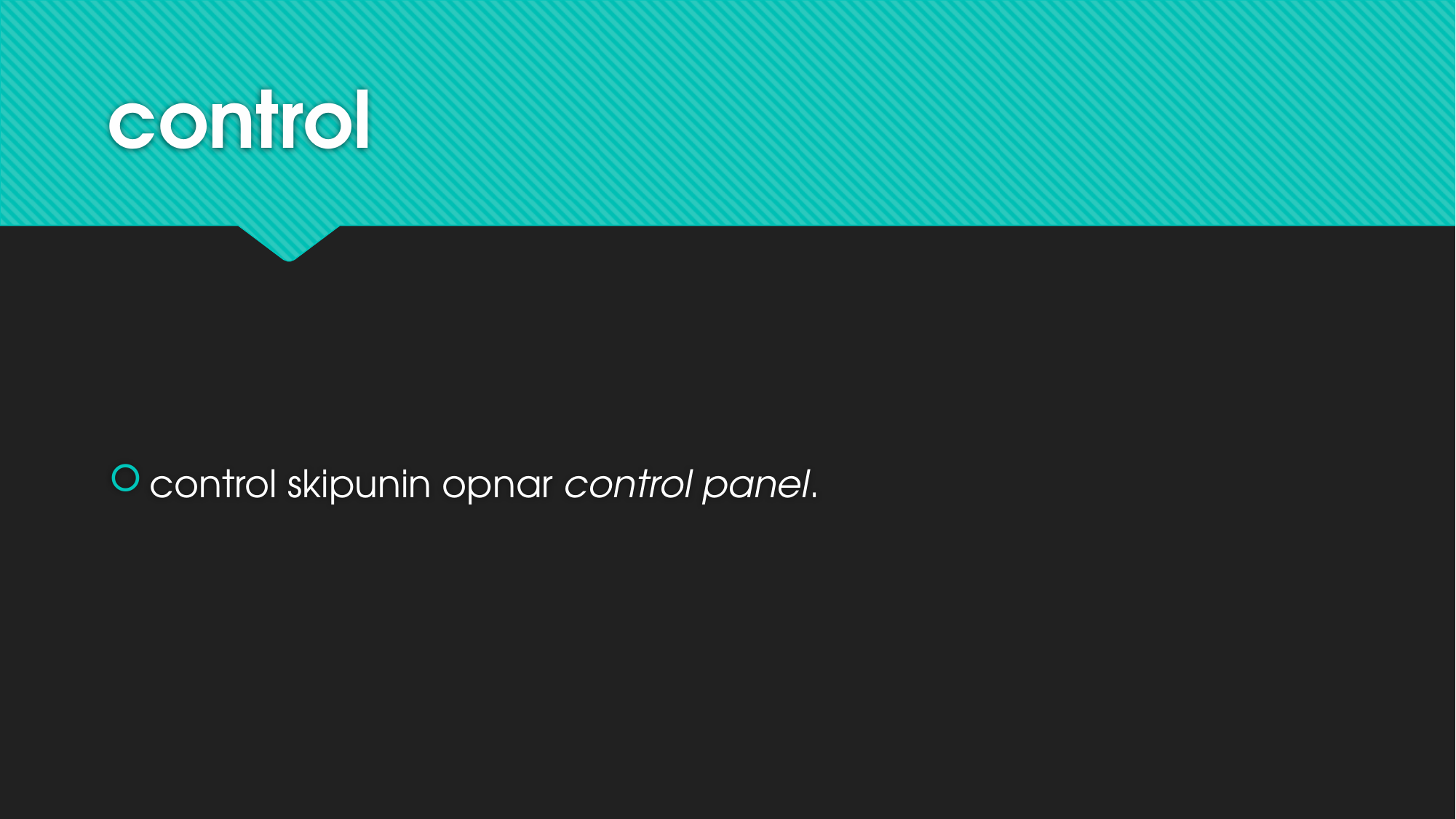

# control
control skipunin opnar control panel.